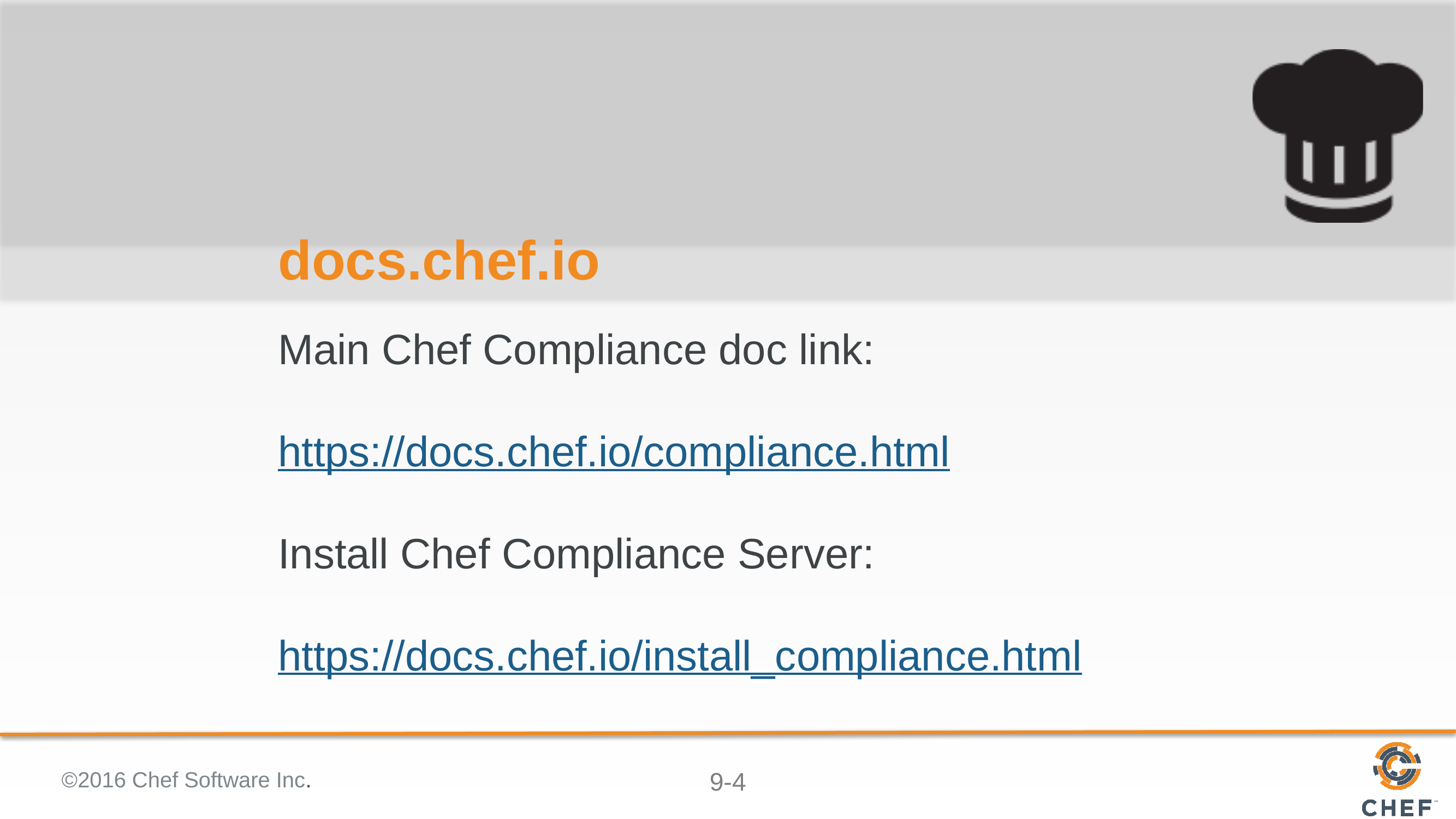

# docs.chef.io
Main Chef Compliance doc link:

https://docs.chef.io/compliance.html

Install Chef Compliance Server:

https://docs.chef.io/install_compliance.html